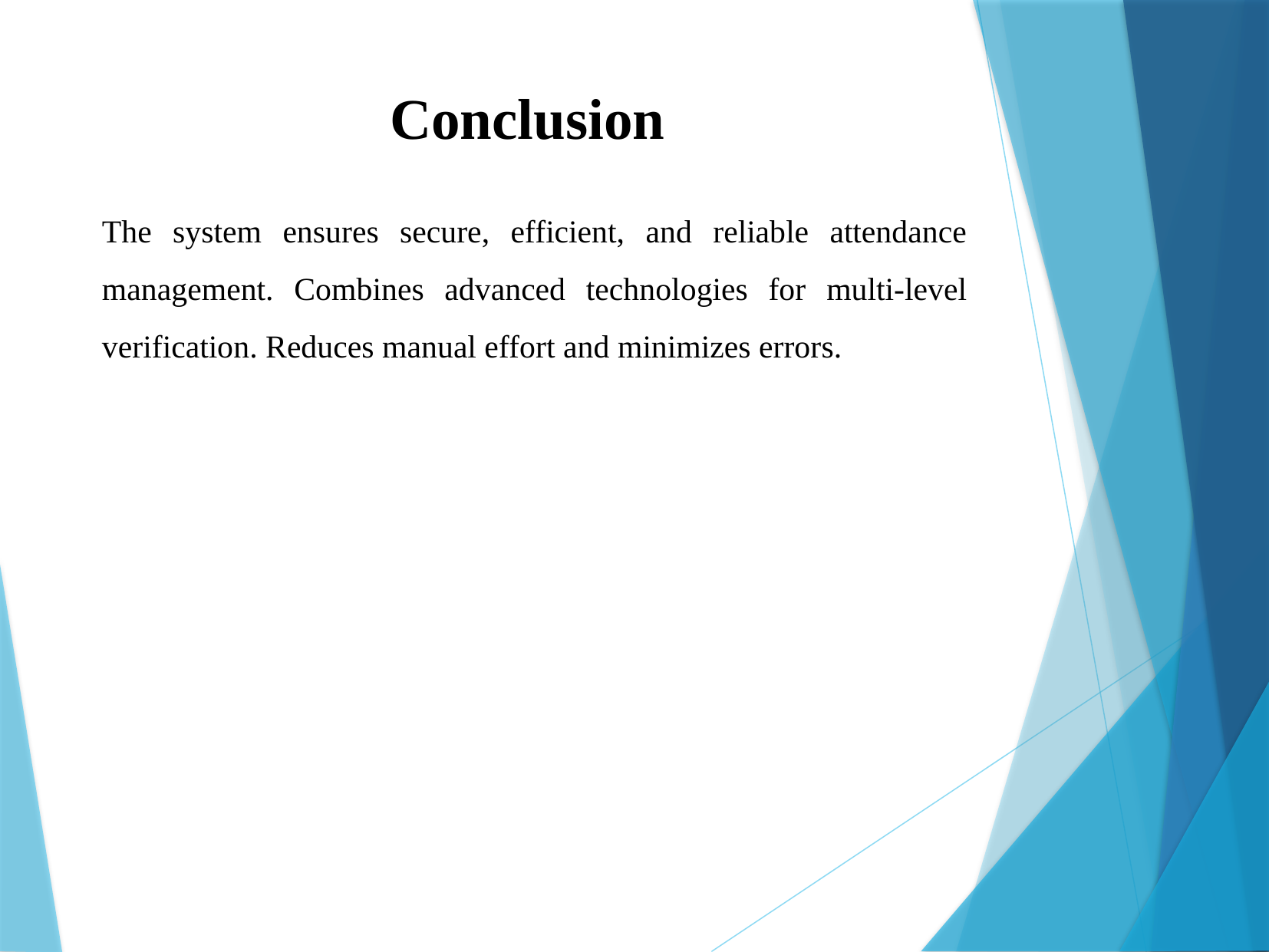

Conclusion
The system ensures secure, efficient, and reliable attendance management. Combines advanced technologies for multi-level verification. Reduces manual effort and minimizes errors.